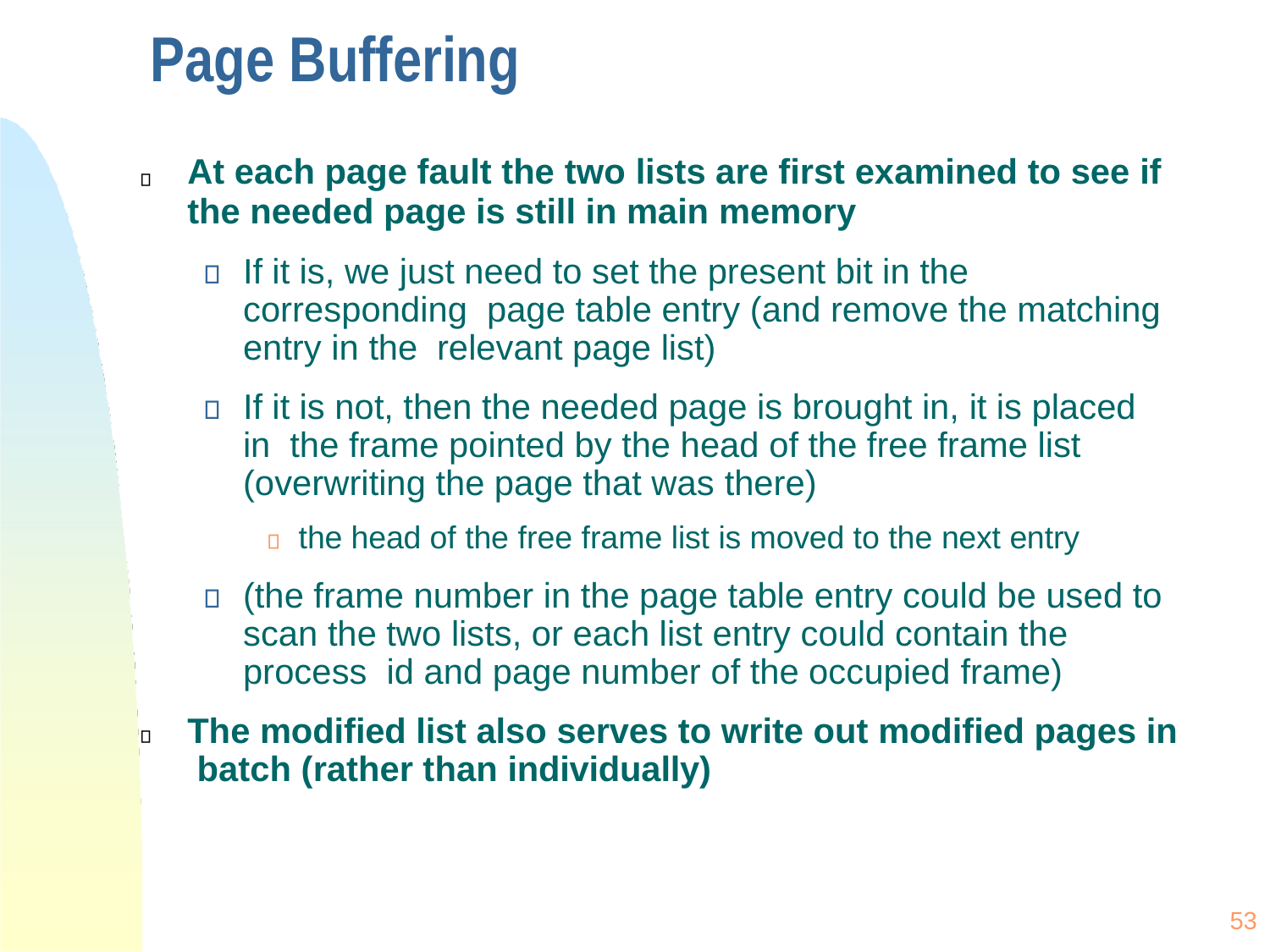

# Page Buffering
At each page fault the two lists are first examined to see if
the needed page is still in main memory
If it is, we just need to set the present bit in the corresponding  page table entry (and remove the matching entry in the  relevant page list)
If it is not, then the needed page is brought in, it is placed in  the frame pointed by the head of the free frame list  (overwriting the page that was there)
the head of the free frame list is moved to the next entry
(the frame number in the page table entry could be used to  scan the two lists, or each list entry could contain the process  id and page number of the occupied frame)
The modified list also serves to write out modified pages in  batch (rather than individually)

53